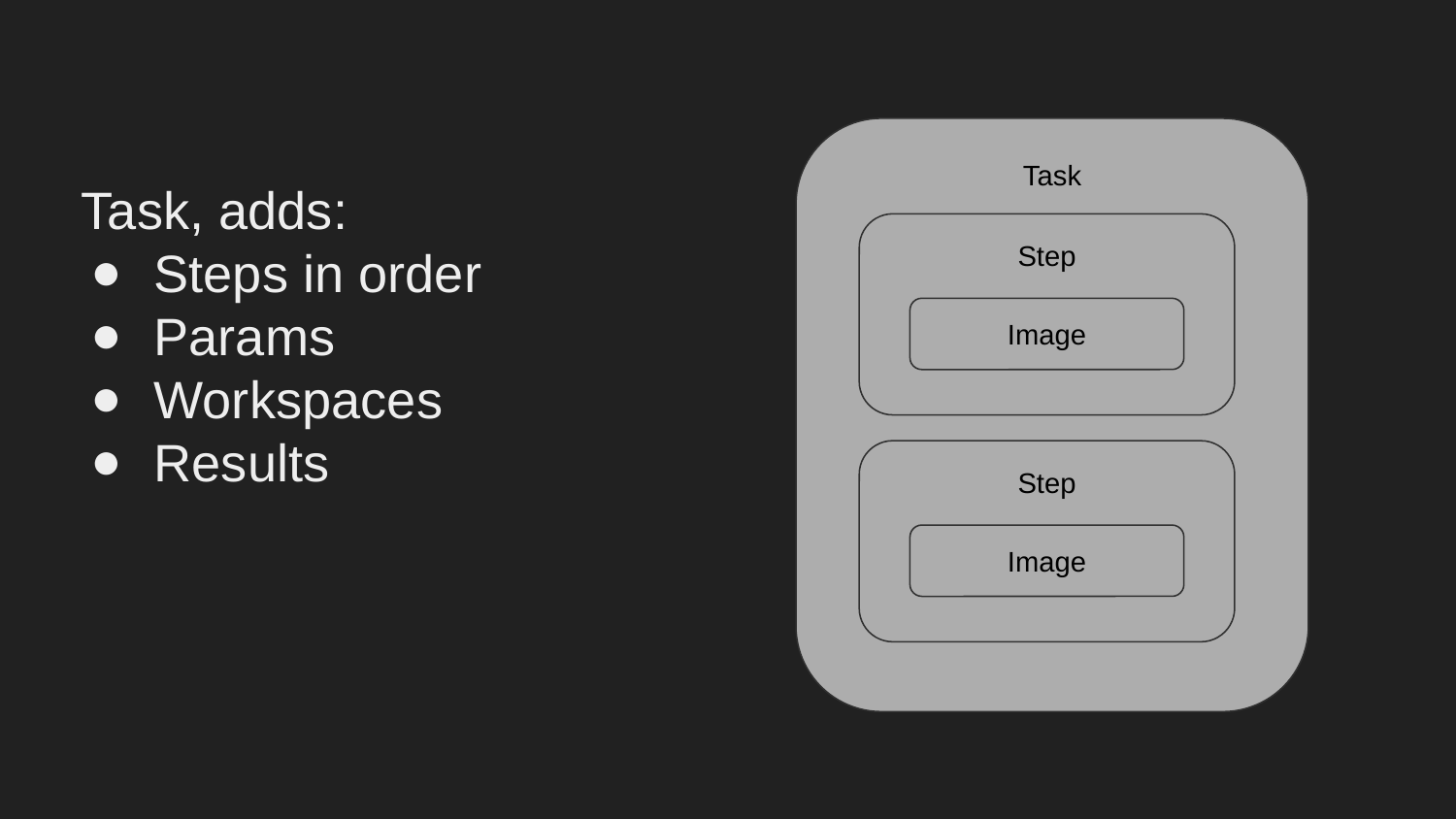

Task
Task, adds:
Steps in order
Params
Workspaces
Results
Step
Image
Step
Image